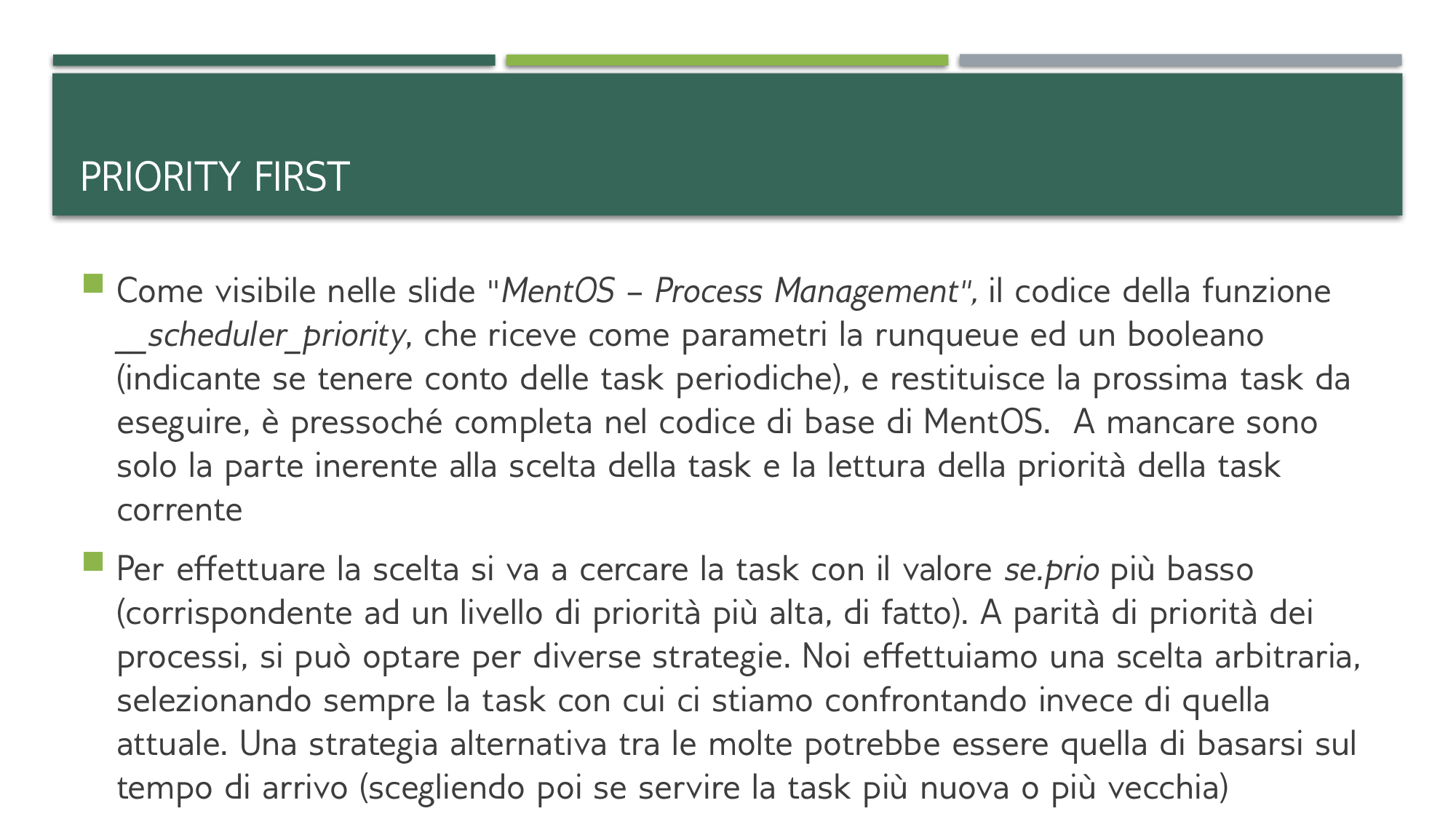

# Priority First
Come visibile nelle slide "MentOS – Process Management", il codice della funzione __scheduler_priority, che riceve come parametri la runqueue ed un booleano (indicante se tenere conto delle task periodiche), e restituisce la prossima task da eseguire, è pressoché completa nel codice di base di MentOS.  A mancare sono solo la parte inerente alla scelta della task e la lettura della priorità della task corrente
Per effettuare la scelta si va a cercare la task con il valore se.prio più basso (corrispondente ad un livello di priorità più alta, di fatto). A parità di priorità dei processi, si può optare per diverse strategie. Noi effettuiamo una scelta arbitraria, selezionando sempre la task con cui ci stiamo confrontando invece di quella attuale. Una strategia alternativa tra le molte potrebbe essere quella di basarsi sul tempo di arrivo (scegliendo poi se servire la task più nuova o più vecchia)